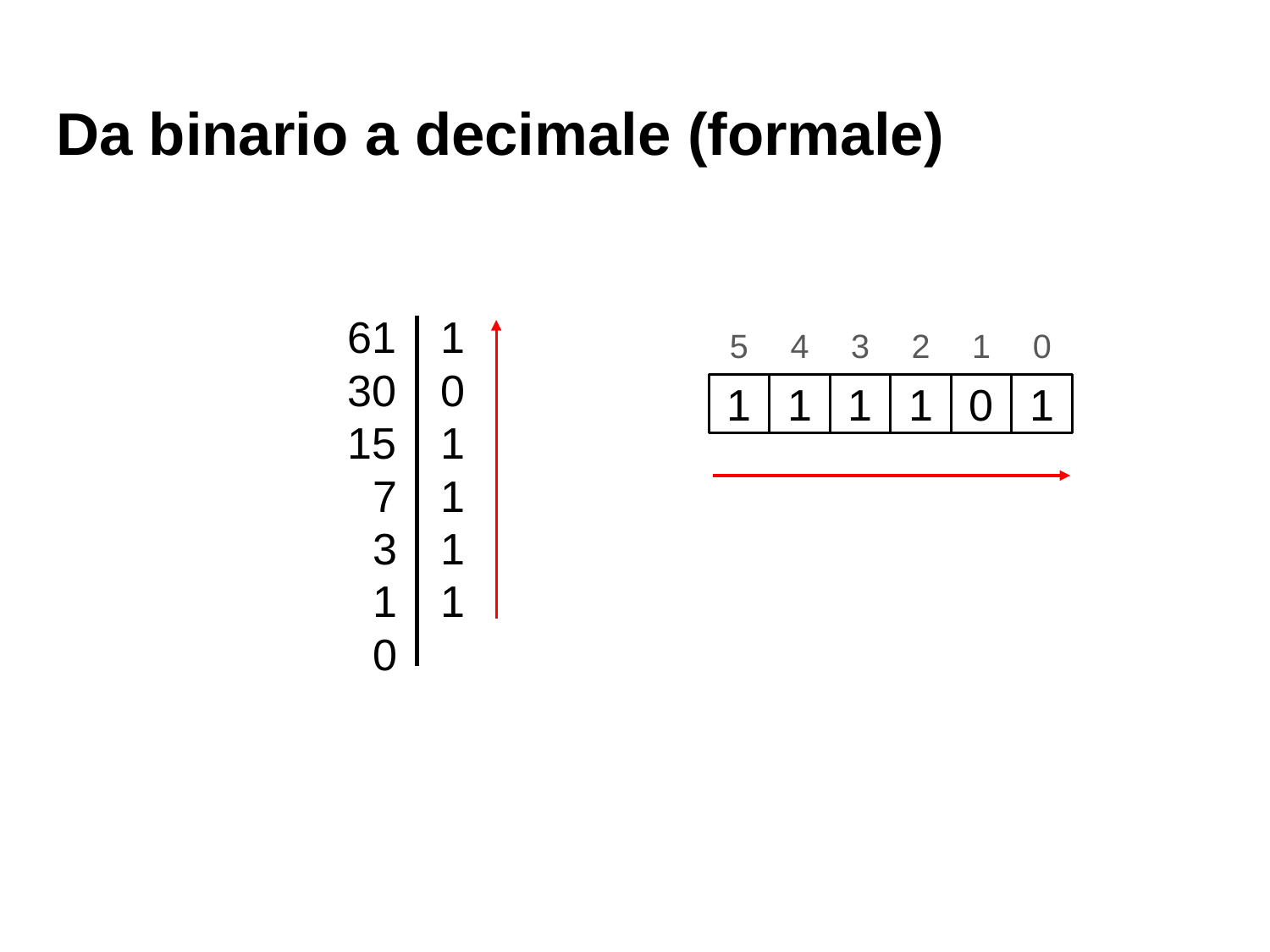

# Da binario a decimale (formale)
61
30
15
7
3
1
0
1
0
1
1
1
1
3
2
1
0
5
4
1
1
0
1
1
1